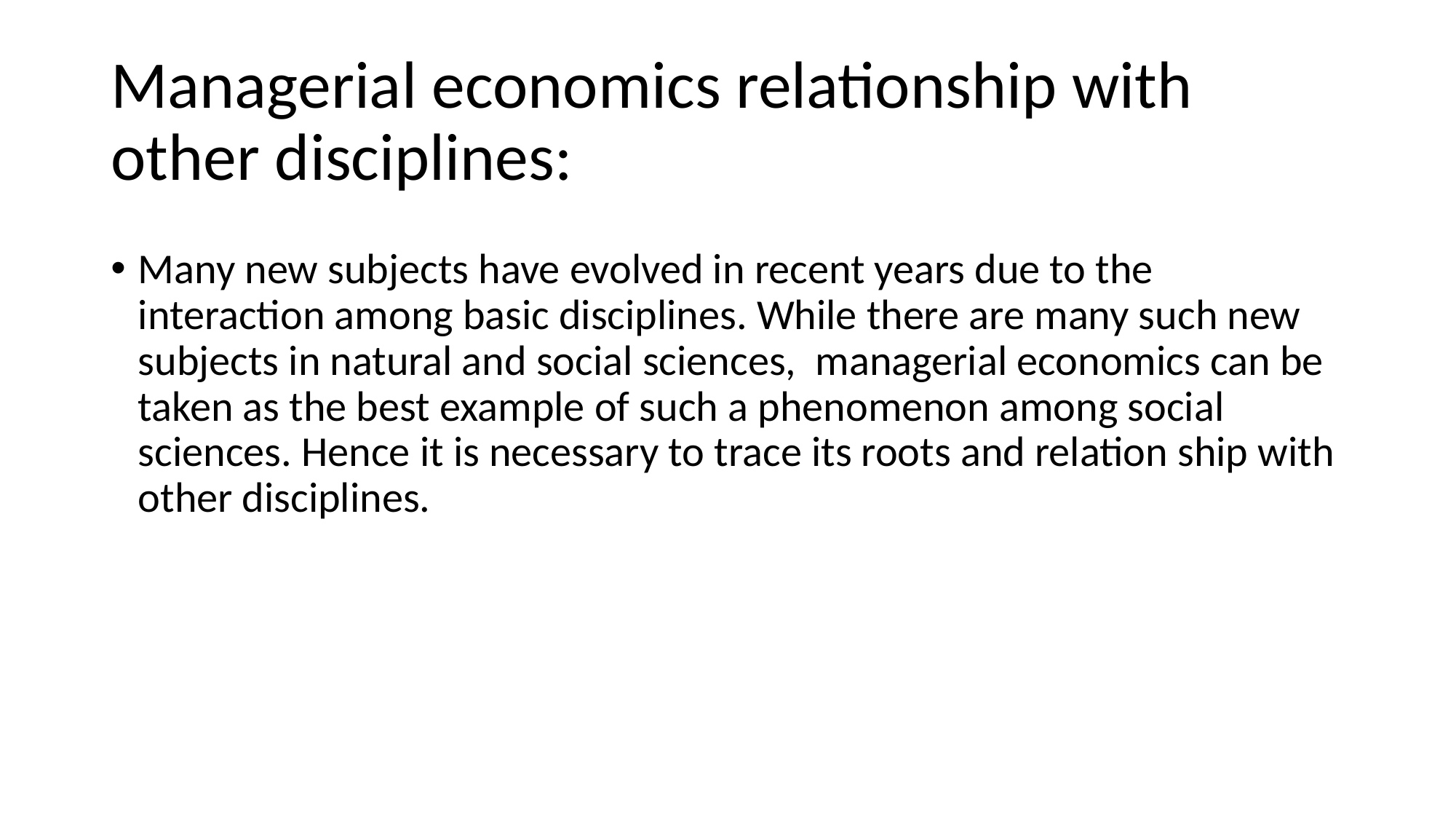

# Managerial economics relationship with other disciplines:

Many new subjects have evolved in recent years due to the interaction among basic disciplines. While there are many such new subjects in natural and social sciences,  managerial economics can be taken as the best example of such a phenomenon among social sciences. Hence it is necessary to trace its roots and relation ship with other disciplines.